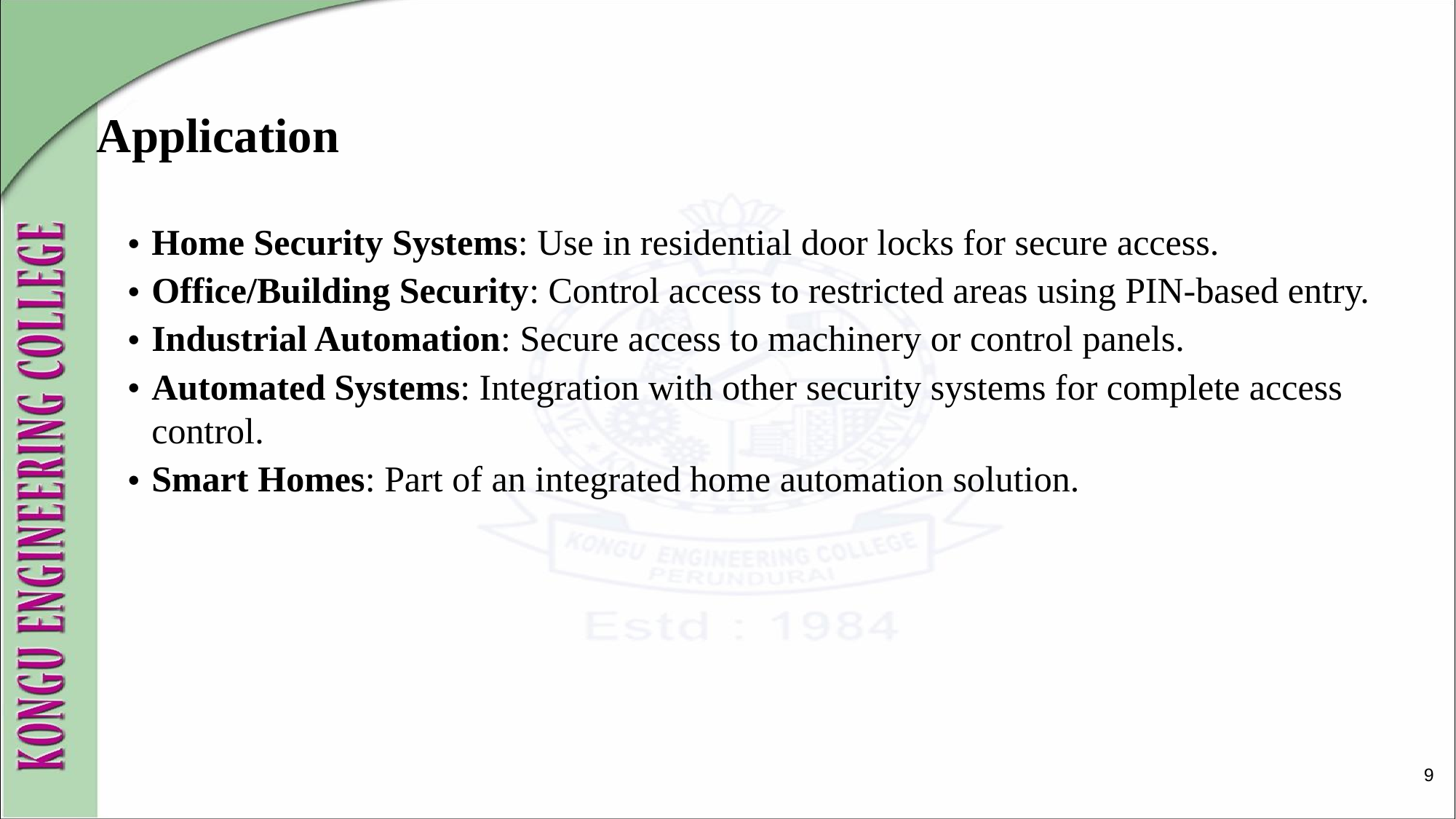

# Application
Home Security Systems: Use in residential door locks for secure access.
Office/Building Security: Control access to restricted areas using PIN-based entry.
Industrial Automation: Secure access to machinery or control panels.
Automated Systems: Integration with other security systems for complete access control.
Smart Homes: Part of an integrated home automation solution.

9